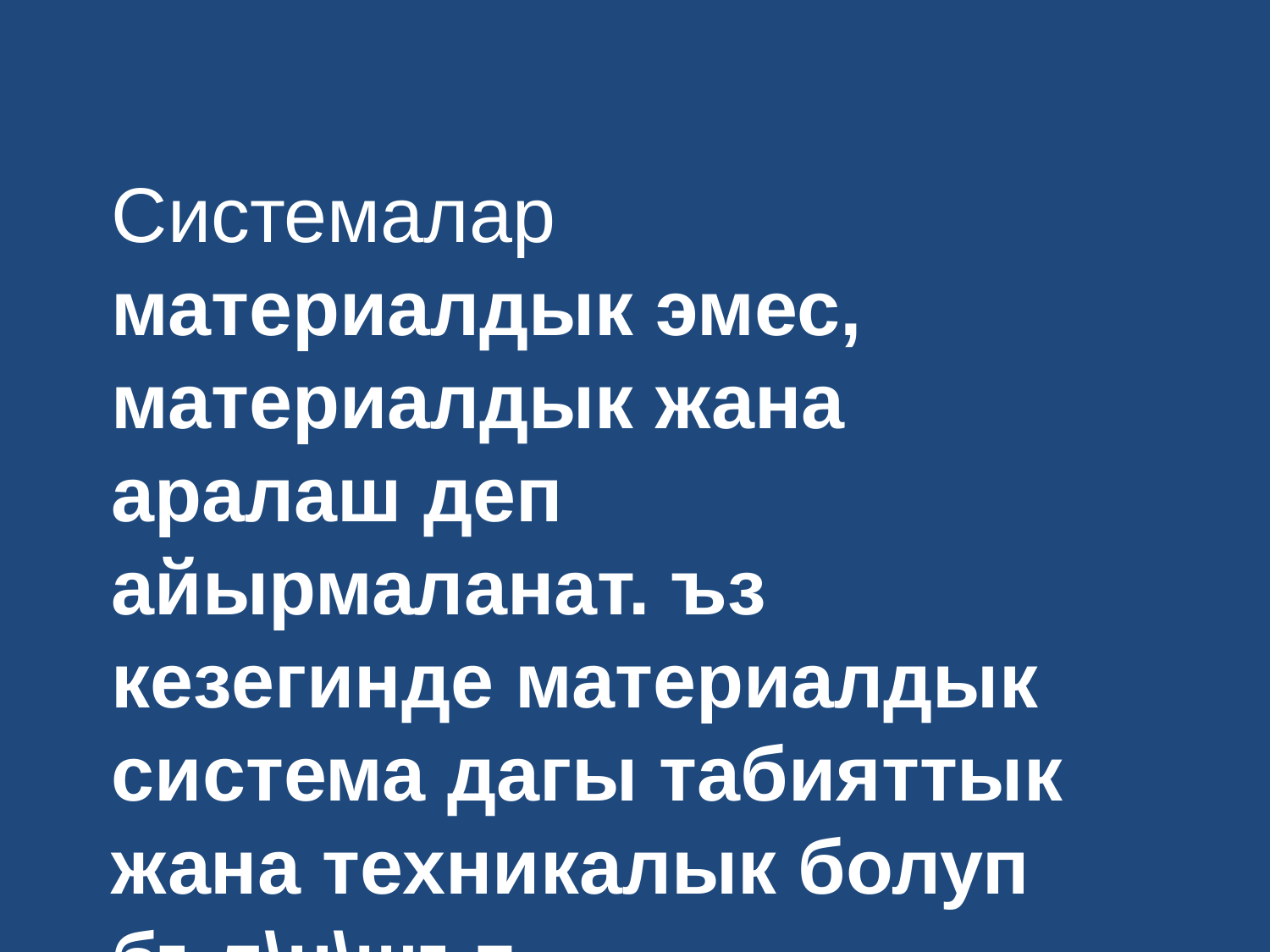

Системалар материалдык эмес, материалдык жана аралаш деп айырмаланат. ъз кезегинде материалдык система дагы табияттык жана техникалык болуп бъл\н\шът